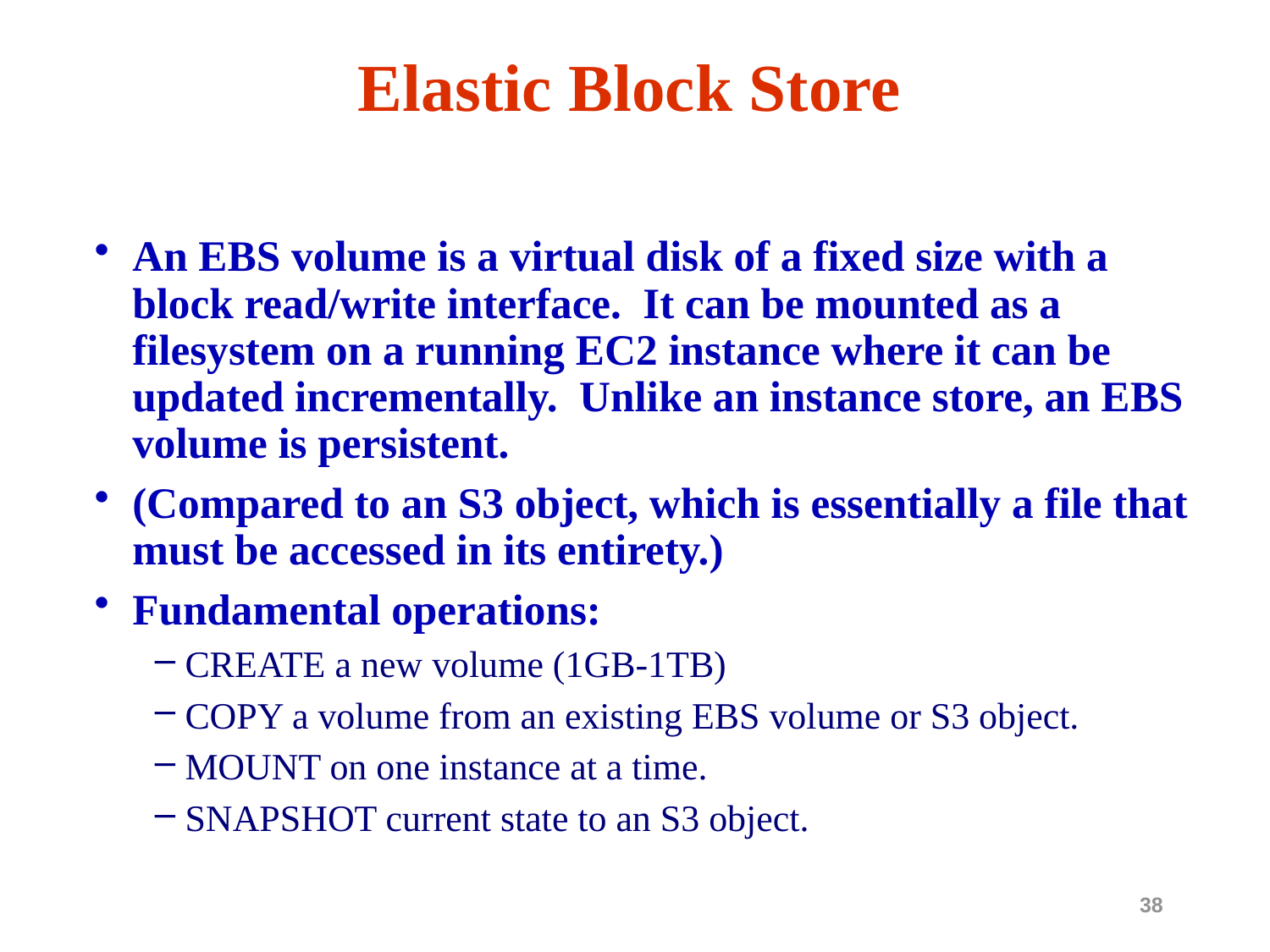

# Elastic Block Store
An EBS volume is a virtual disk of a fixed size with a block read/write interface.  It can be mounted as a filesystem on a running EC2 instance where it can be updated incrementally.  Unlike an instance store, an EBS volume is persistent.
(Compared to an S3 object, which is essentially a file that must be accessed in its entirety.)
Fundamental operations:
CREATE a new volume (1GB-1TB)
COPY a volume from an existing EBS volume or S3 object.
MOUNT on one instance at a time.
SNAPSHOT current state to an S3 object.